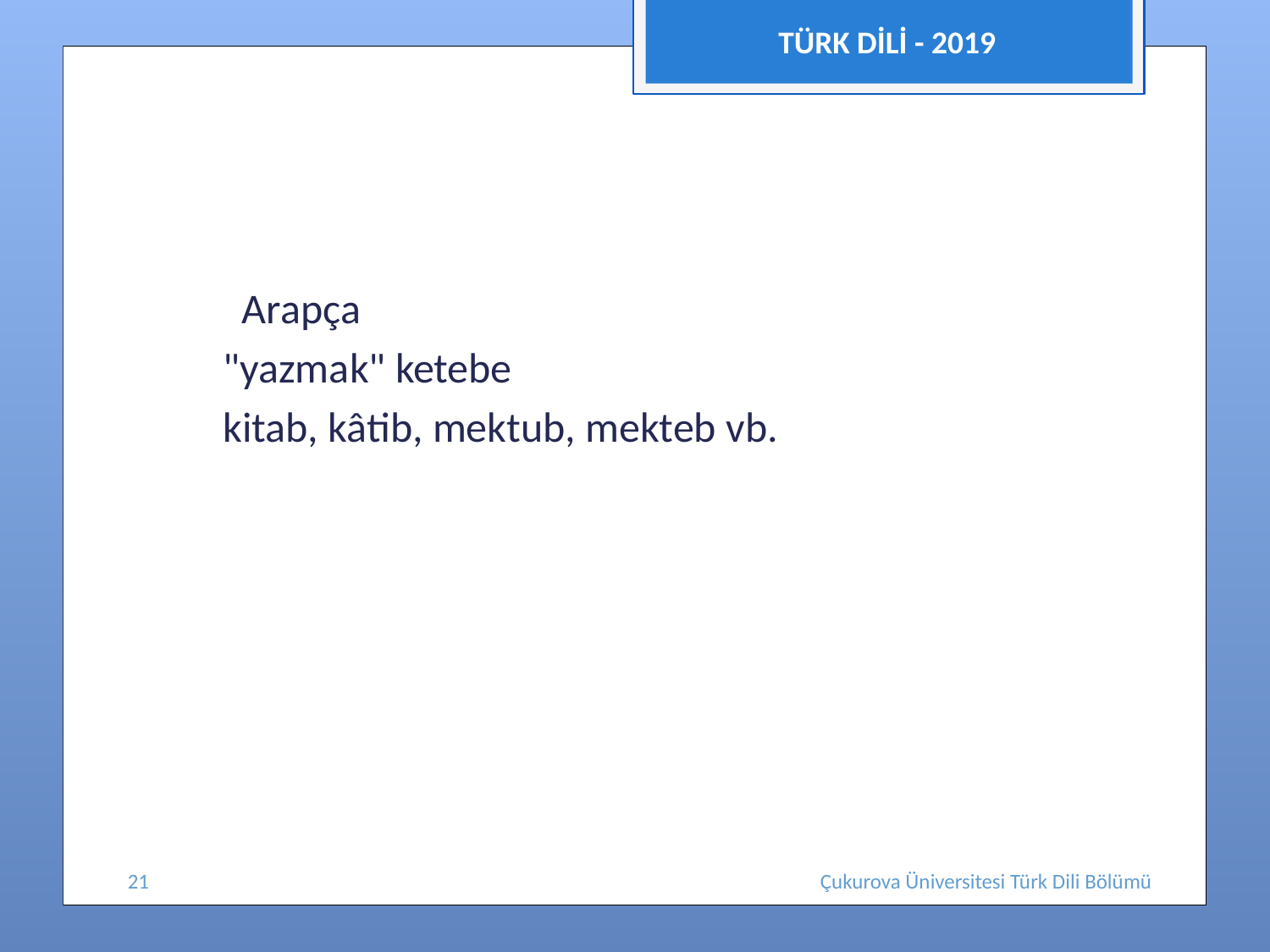

TÜRK DİLİ - 2019

           Arapça
         "yazmak" ketebe
         kitab, kâtib, mektub, mekteb vb.

21
Çukurova Üniversitesi Türk Dili Bölümü